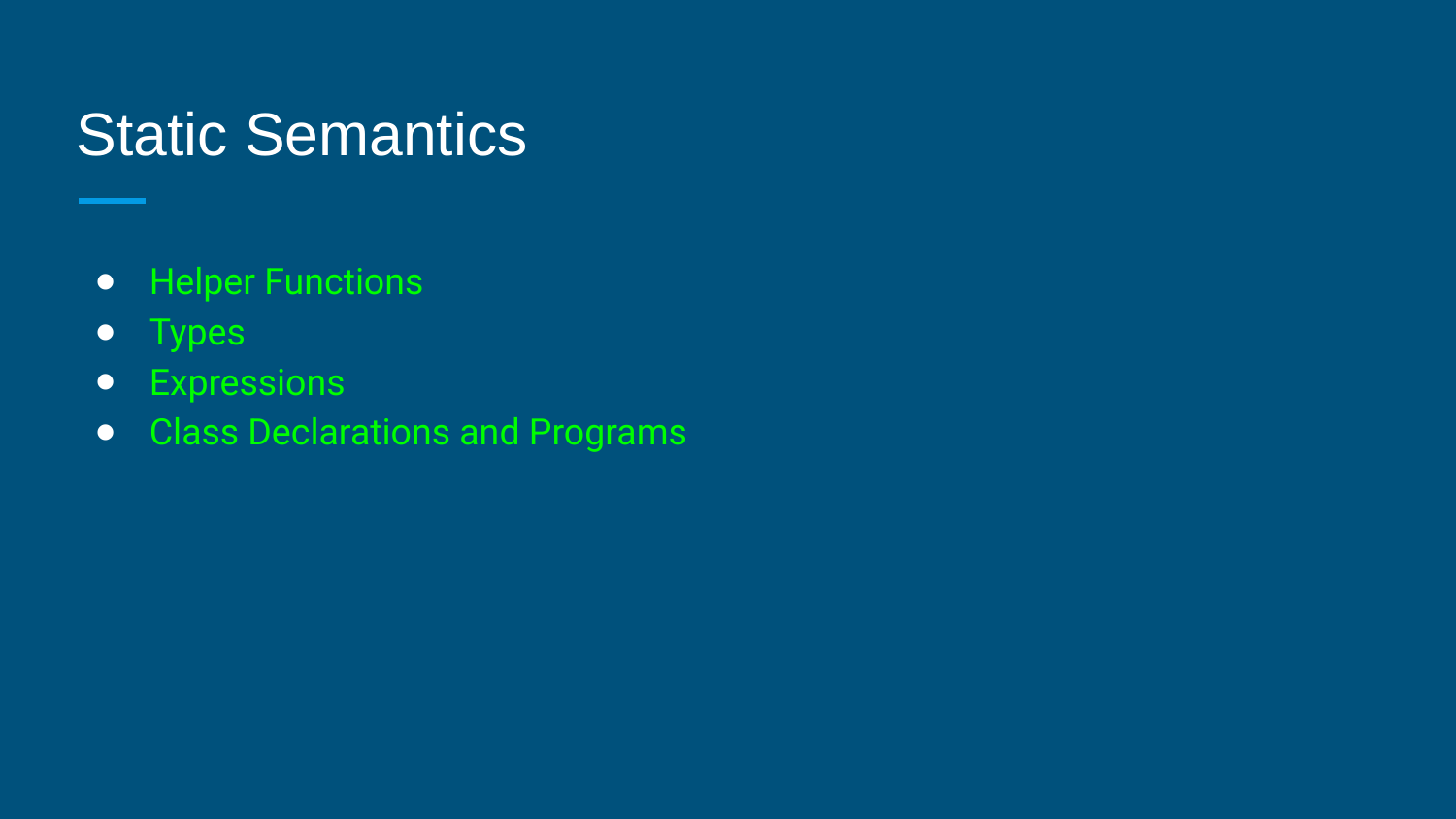

# Static Semantics
Helper Functions
Types
Expressions
Class Declarations and Programs